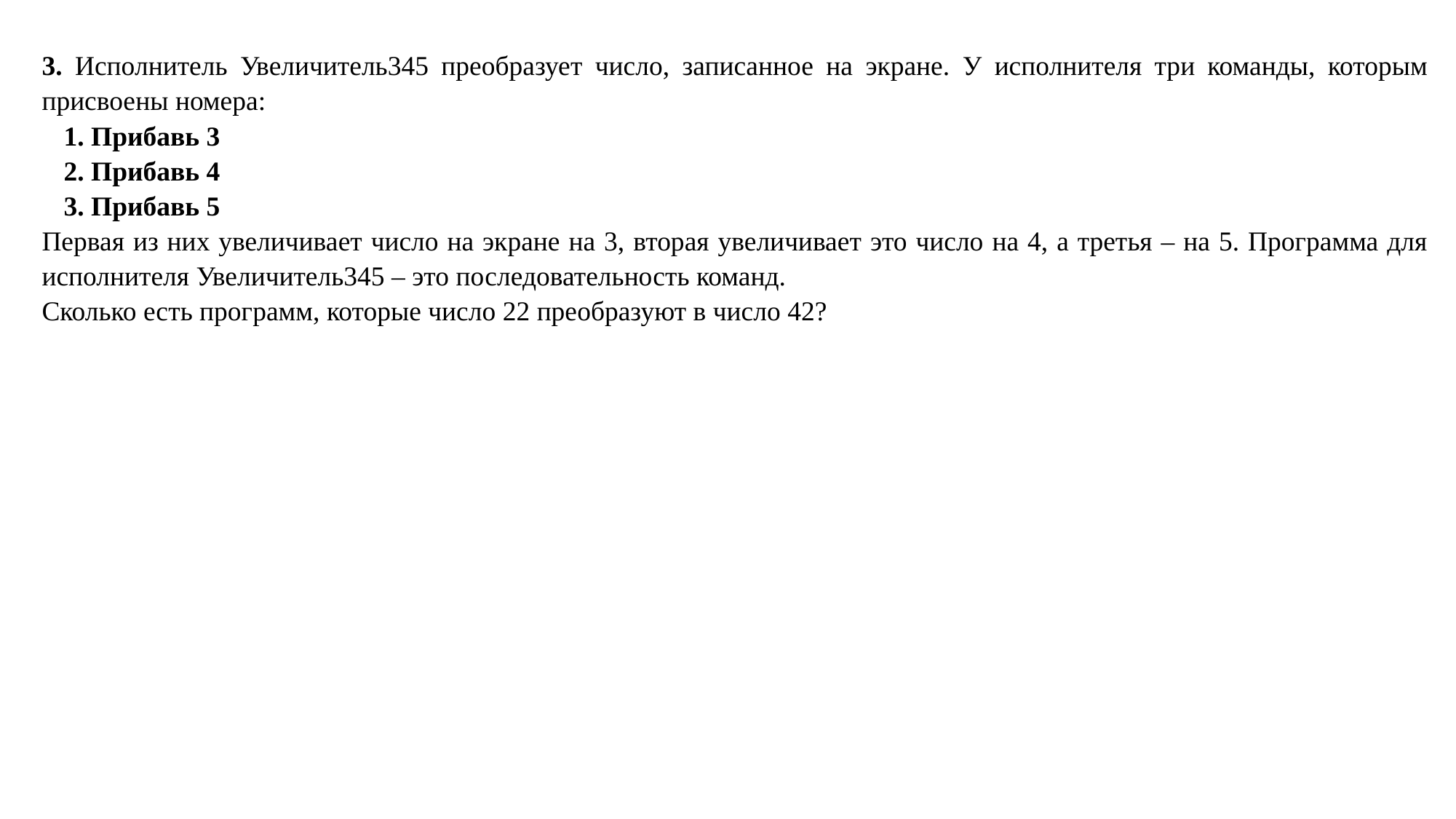

3. Исполнитель Увеличитель345 преобразует число, записанное на экране. У исполнителя три команды, которым присвоены номера:
    1. Прибавь 3
    2. Прибавь 4
    3. Прибавь 5
Первая из них увеличивает число на экране на 3, вторая увеличивает это число на 4, а третья – на 5. Программа для исполнителя Увеличитель345 – это последовательность команд.
Сколько есть программ, которые число 22 преобразуют в число 42?